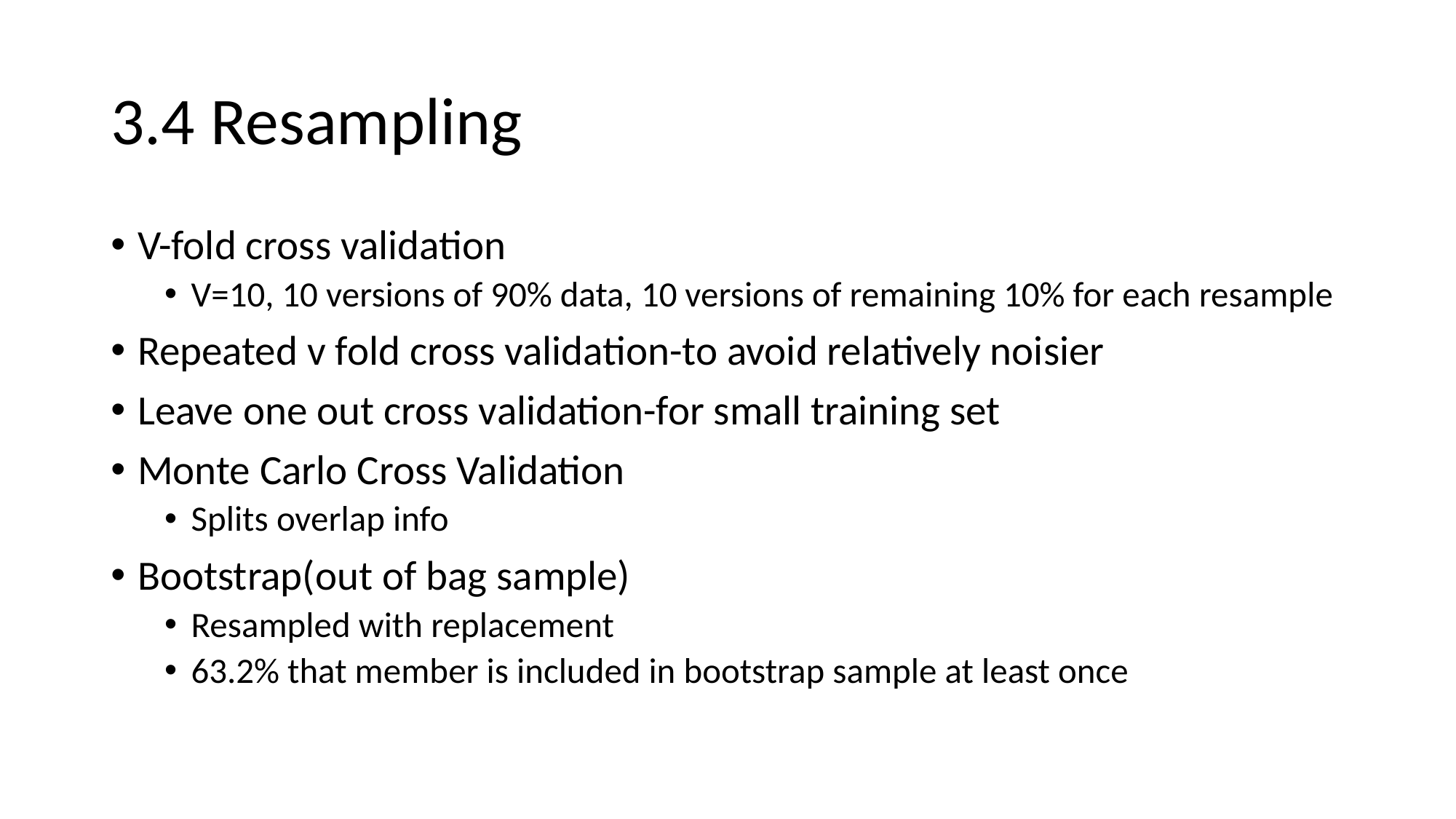

# 3.4 Resampling
V-fold cross validation
V=10, 10 versions of 90% data, 10 versions of remaining 10% for each resample
Repeated v fold cross validation-to avoid relatively noisier
Leave one out cross validation-for small training set
Monte Carlo Cross Validation
Splits overlap info
Bootstrap(out of bag sample)
Resampled with replacement
63.2% that member is included in bootstrap sample at least once